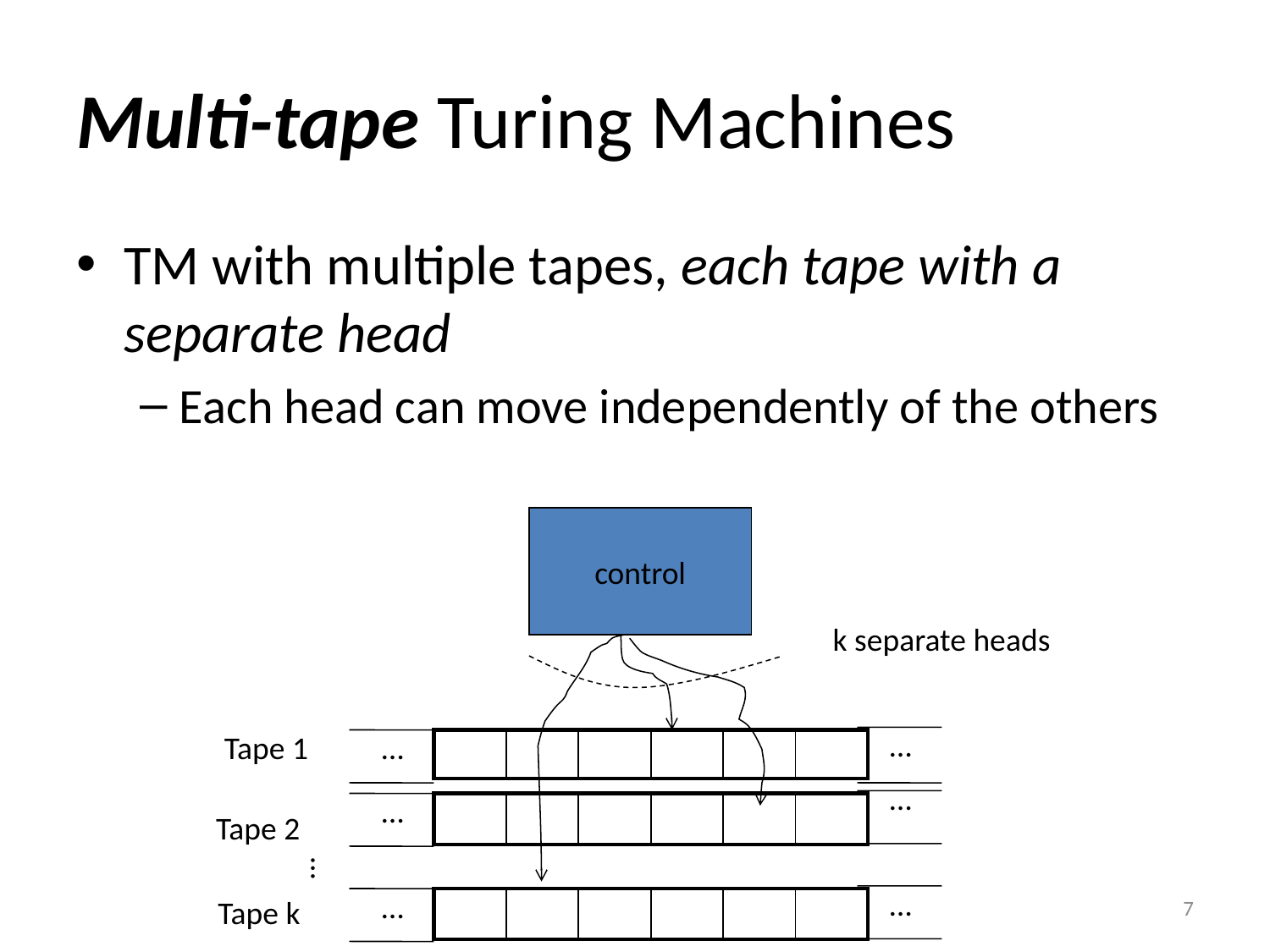

# Multi-tape Turing Machines
TM with multiple tapes, each tape with a separate head
Each head can move independently of the others
control
k separate heads

…
Tape 1
…

|  |  |  |  |  |  |
| --- | --- | --- | --- | --- | --- |
…

…

|  |  |  |  |  |  |
| --- | --- | --- | --- | --- | --- |
Tape 2
…

…
…
7

Tape k

|  |  |  |  |  |  |
| --- | --- | --- | --- | --- | --- |